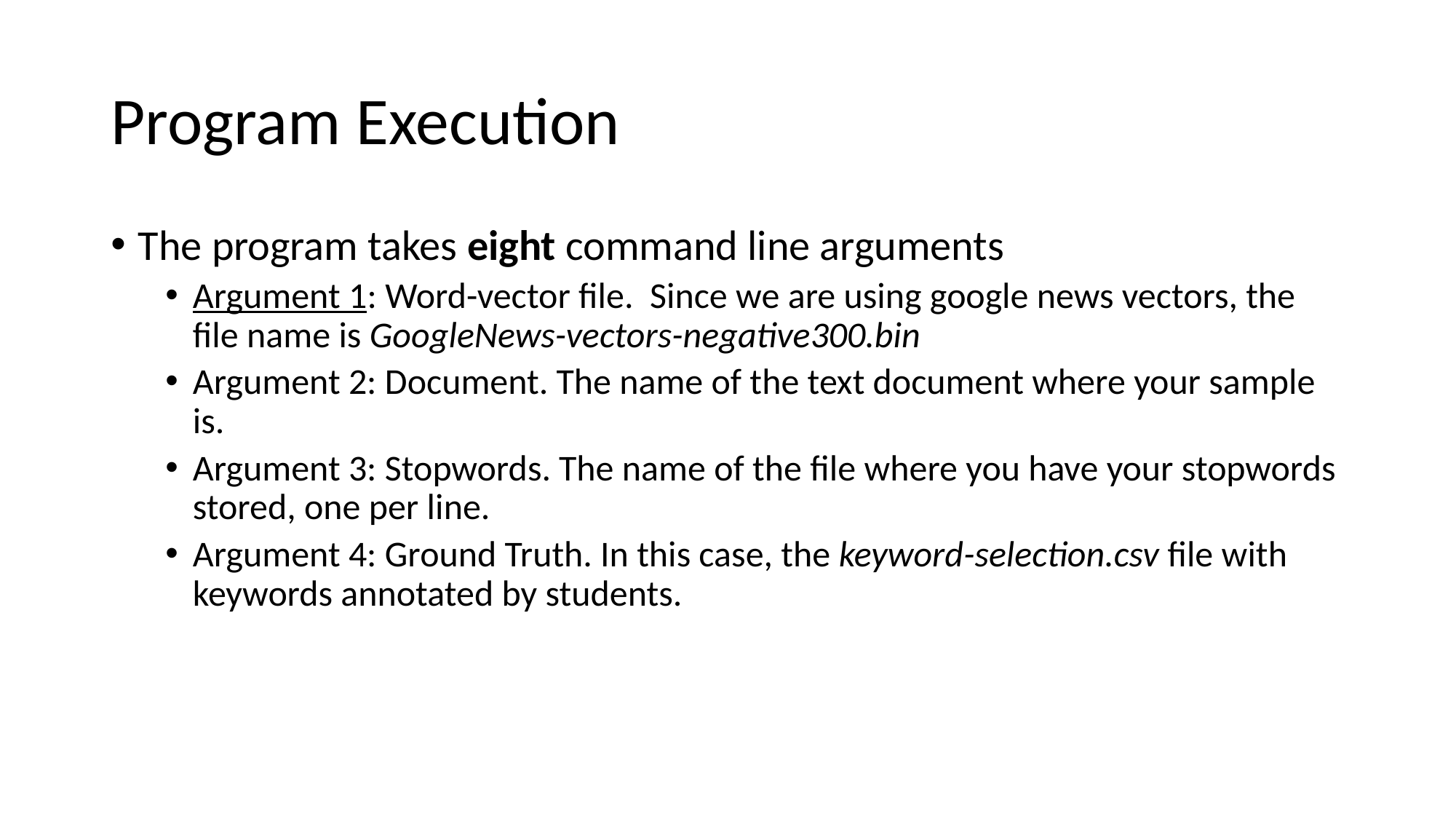

# Program Execution
The program takes eight command line arguments
Argument 1: Word-vector file.  Since we are using google news vectors, the file name is GoogleNews-vectors-negative300.bin
Argument 2: Document. The name of the text document where your sample is.
Argument 3: Stopwords. The name of the file where you have your stopwords stored, one per line.
Argument 4: Ground Truth. In this case, the keyword-selection.csv file with keywords annotated by students.